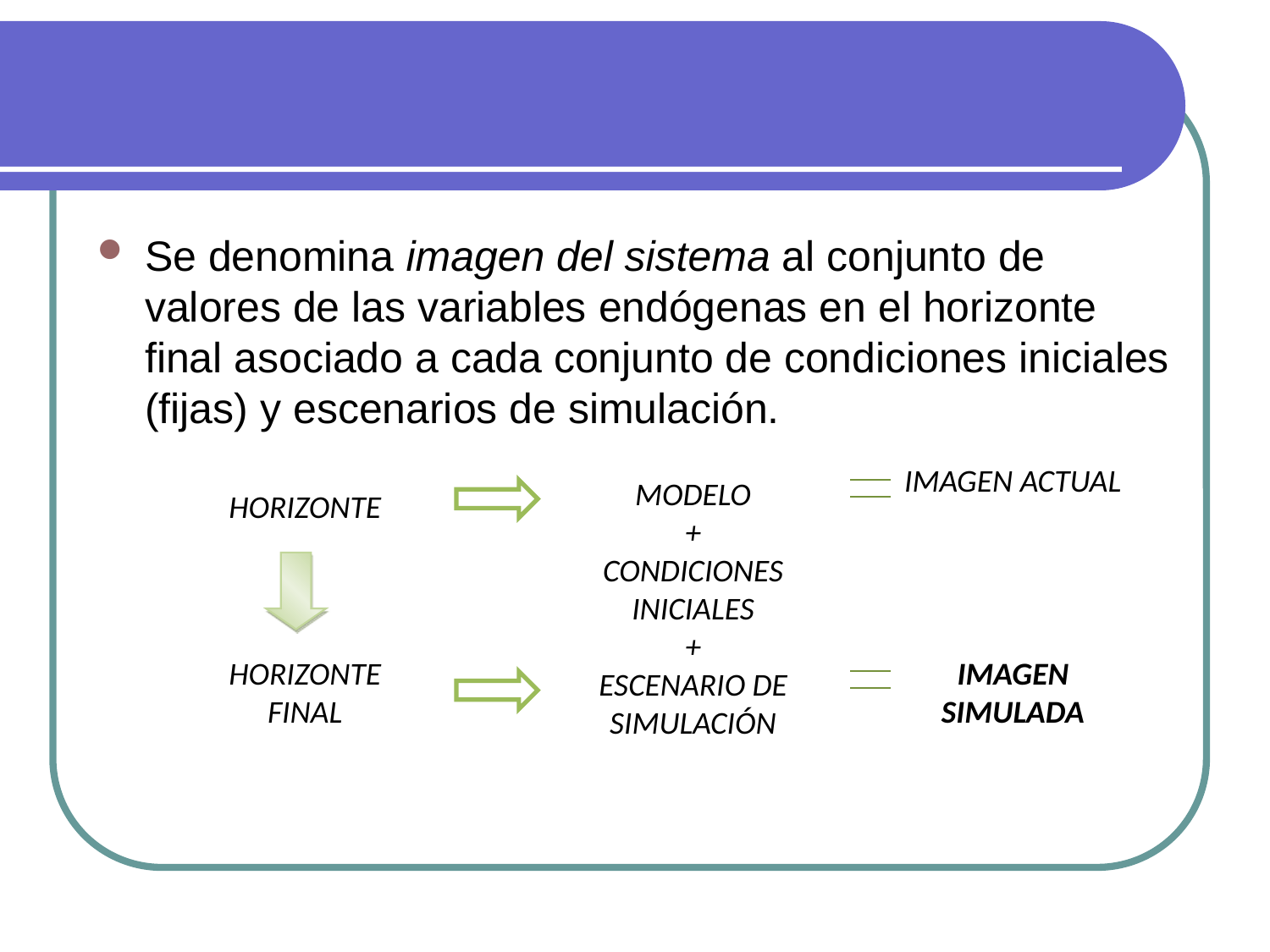

#
Se denomina imagen del sistema al conjunto de valores de las variables endógenas en el horizonte final asociado a cada conjunto de condiciones iniciales (fijas) y escenarios de simulación.

IMAGEN ACTUAL
MODELO
+
CONDICIONES INICIALES
+
ESCENARIO DE SIMULACIÓN
HORIZONTE

HORIZONTE
FINAL
IMAGEN SIMULADA